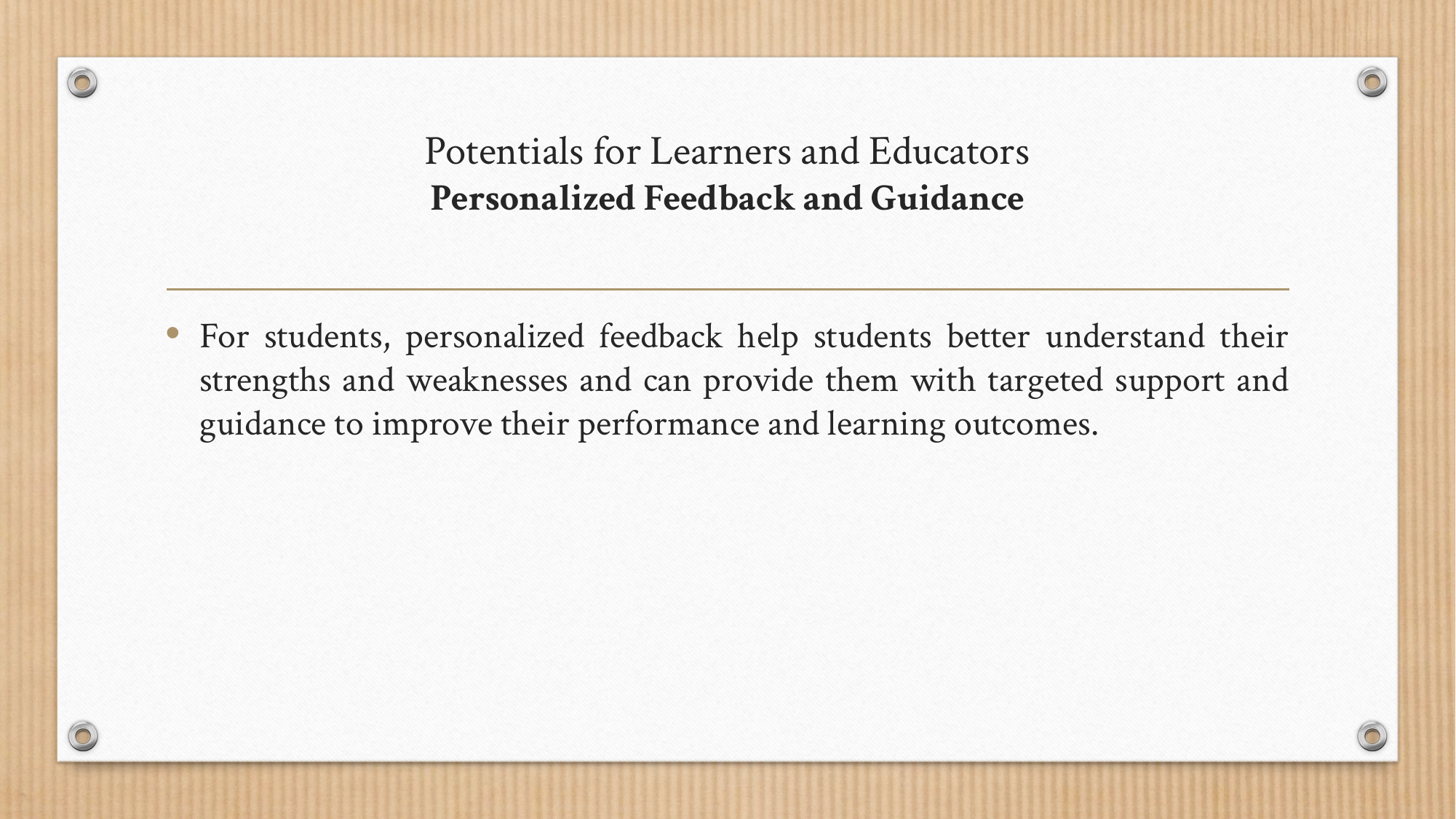

# Potentials for Learners and Educators Personalized Feedback and Guidance
For students, personalized feedback help students better understand their strengths and weaknesses and can provide them with targeted support and guidance to improve their performance and learning outcomes.